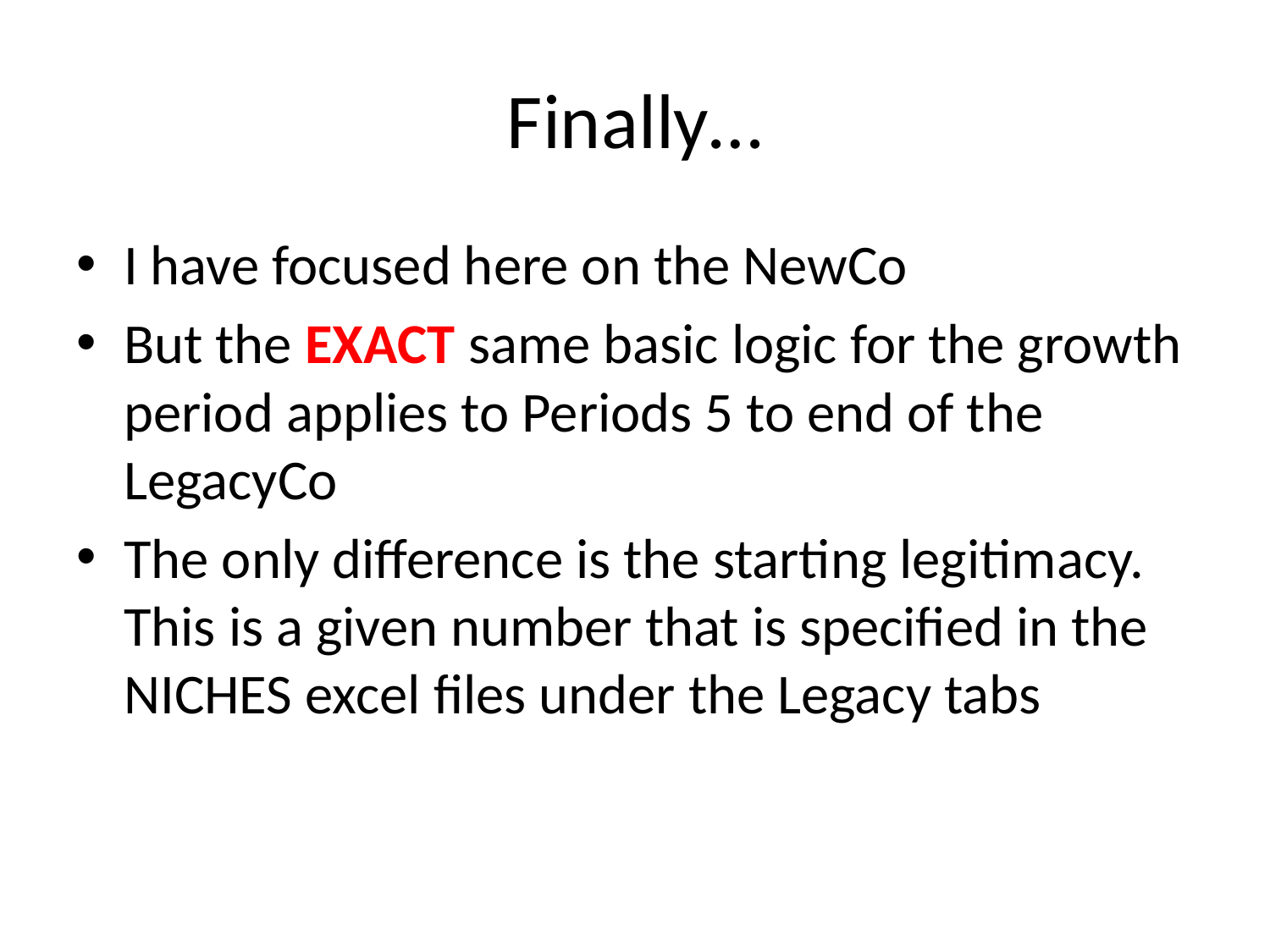

# Finally…
I have focused here on the NewCo
But the EXACT same basic logic for the growth period applies to Periods 5 to end of the LegacyCo
The only difference is the starting legitimacy. This is a given number that is specified in the NICHES excel files under the Legacy tabs